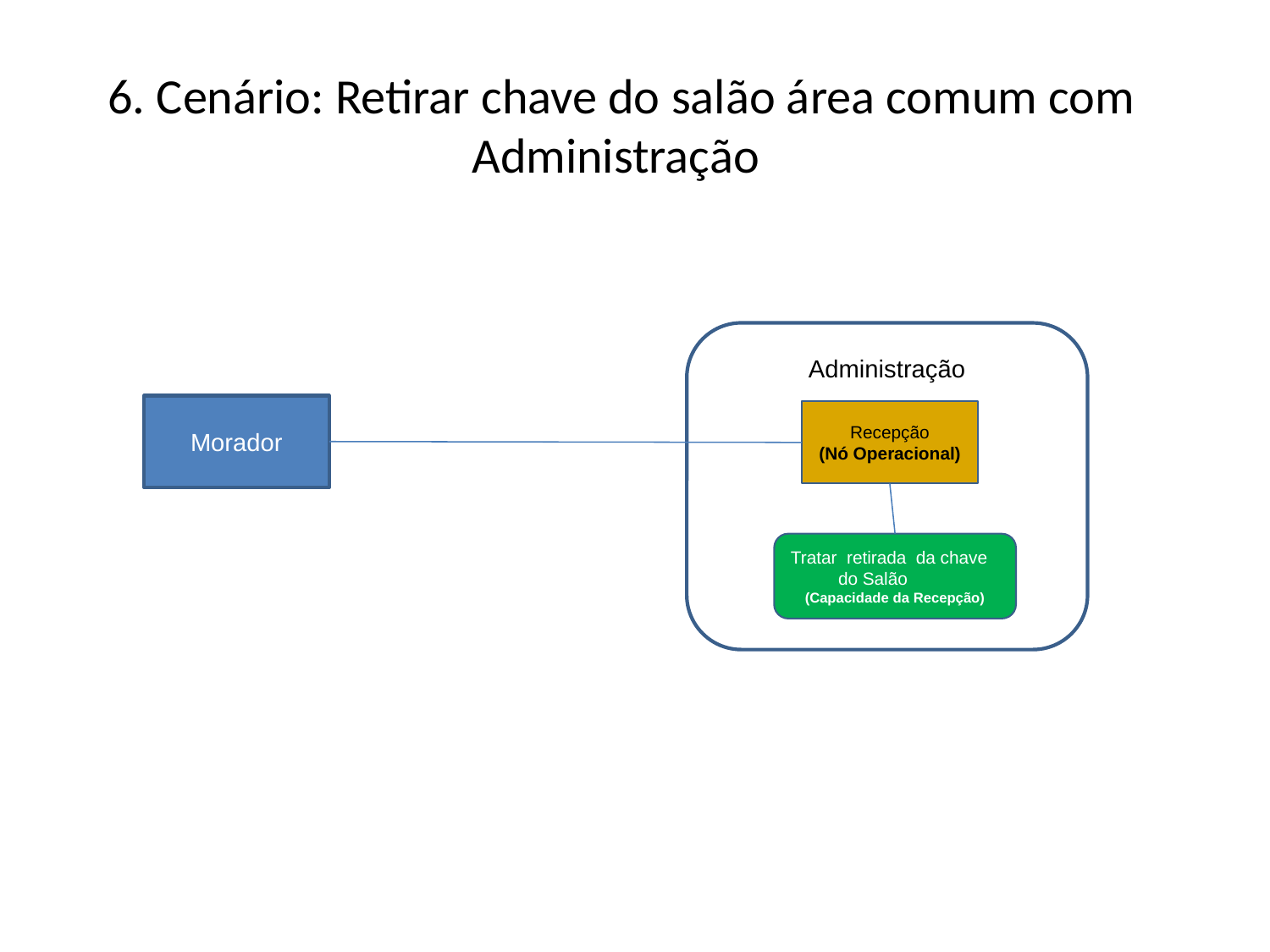

# 6. Cenário: Retirar chave do salão área comum com Administração

Administração

Morador
Recepção
(Nó Operacional)
Tratar  retirada  da chave do Salão
(Capacidade da Recepção)